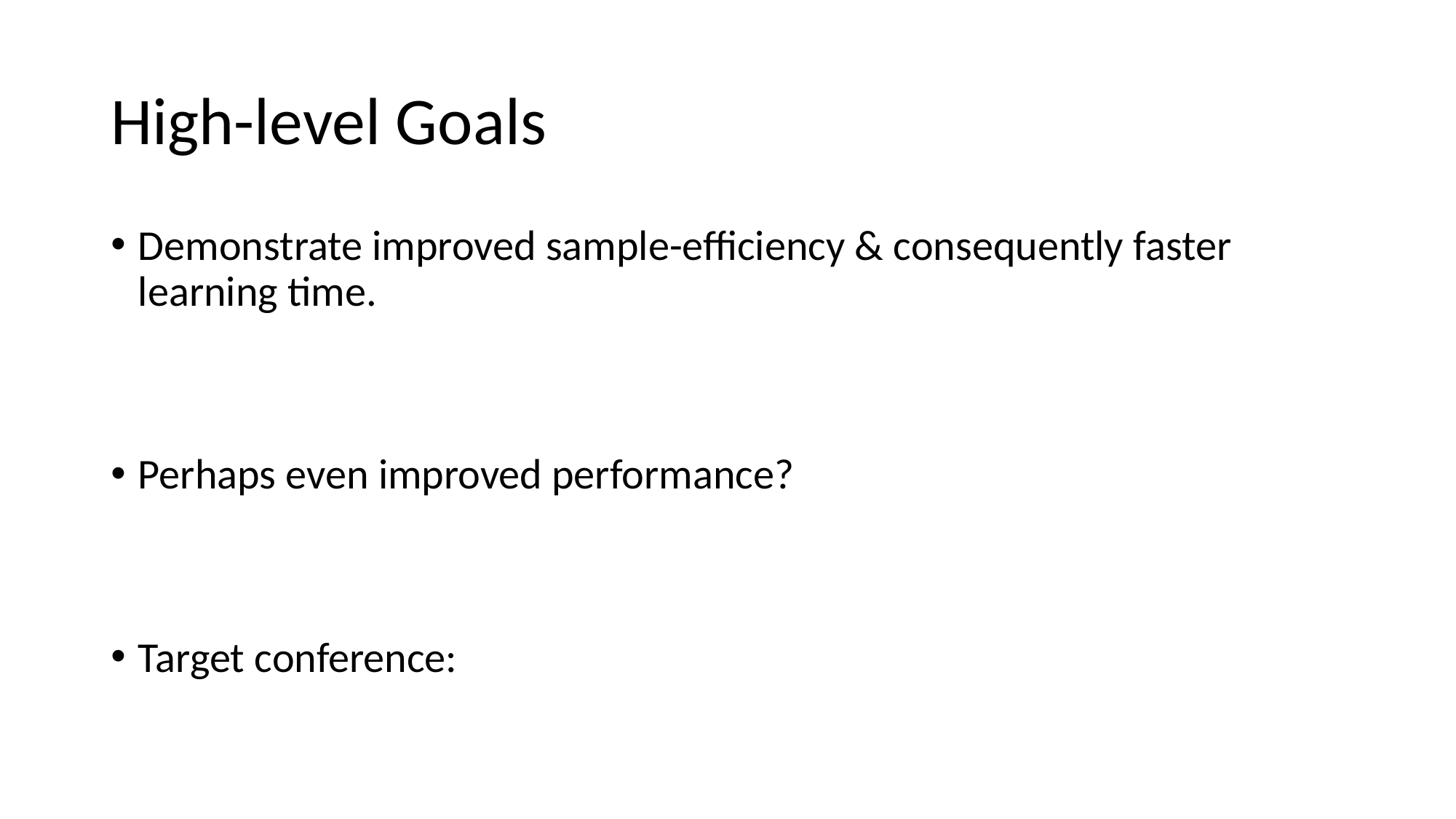

# High-level Goals
Demonstrate improved sample-efficiency & consequently faster learning time.

Perhaps even improved performance?

Target conference: